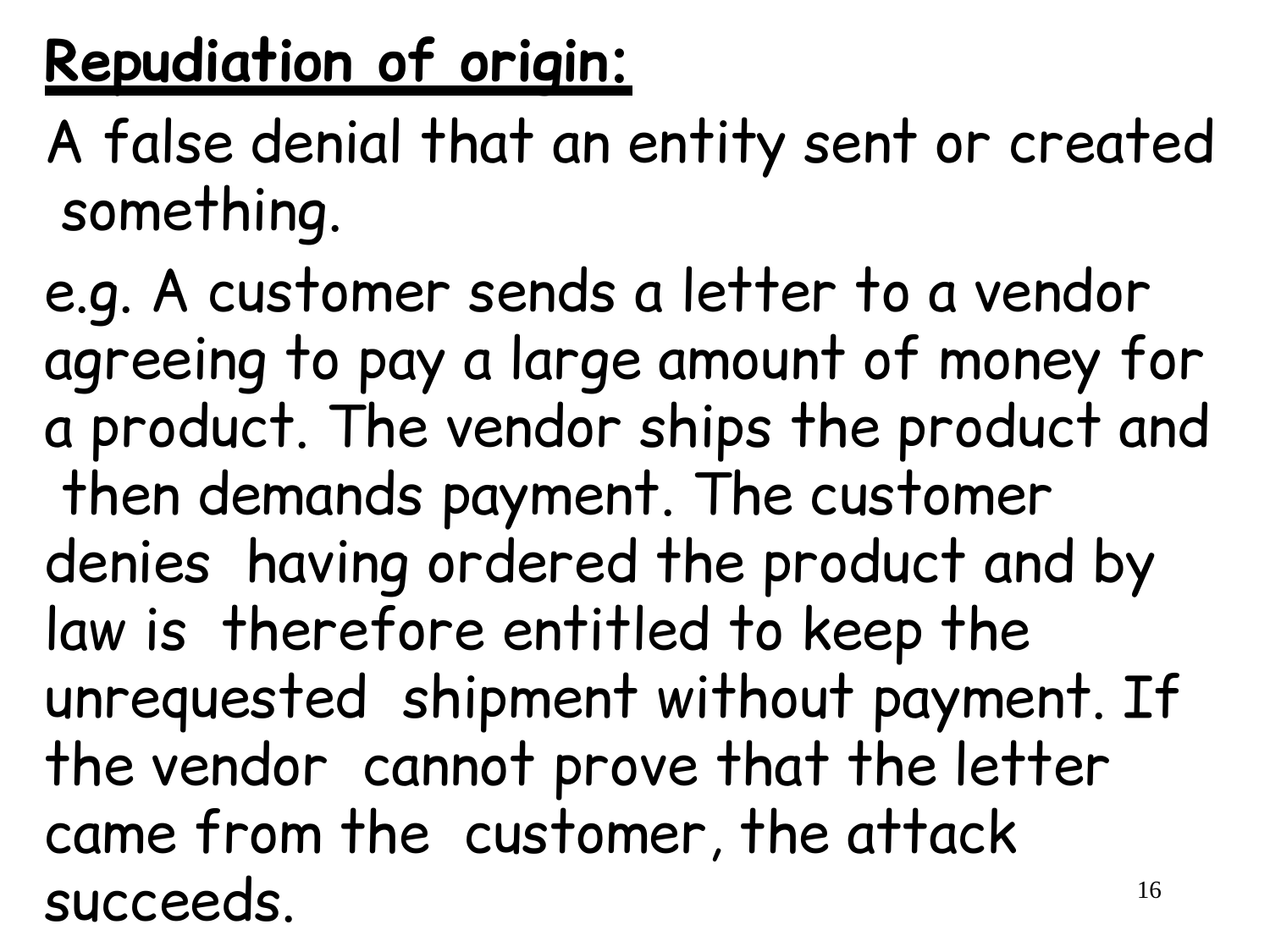

Repudiation of origin:
A false denial that an entity sent or created  something.
e.g. A customer sends a letter to a vendor  agreeing to pay a large amount of money for  a product. The vendor ships the product and  then demands payment. The customer denies  having ordered the product and by law is  therefore entitled to keep the unrequested  shipment without payment. If the vendor  cannot prove that the letter came from the  customer, the attack succeeds.
16